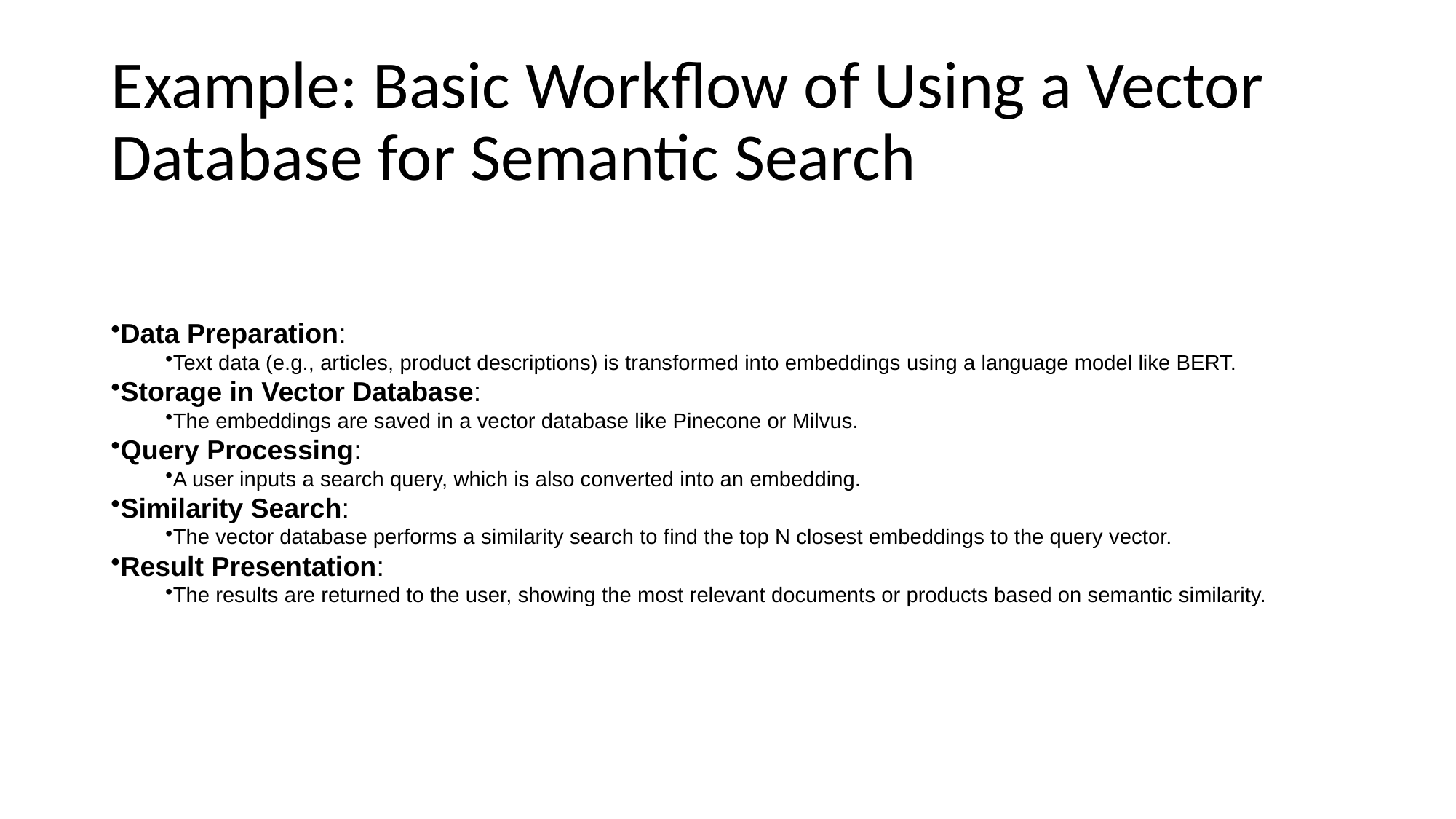

# Example: Basic Workflow of Using a Vector Database for Semantic Search
Data Preparation:
Text data (e.g., articles, product descriptions) is transformed into embeddings using a language model like BERT.
Storage in Vector Database:
The embeddings are saved in a vector database like Pinecone or Milvus.
Query Processing:
A user inputs a search query, which is also converted into an embedding.
Similarity Search:
The vector database performs a similarity search to find the top N closest embeddings to the query vector.
Result Presentation:
The results are returned to the user, showing the most relevant documents or products based on semantic similarity.